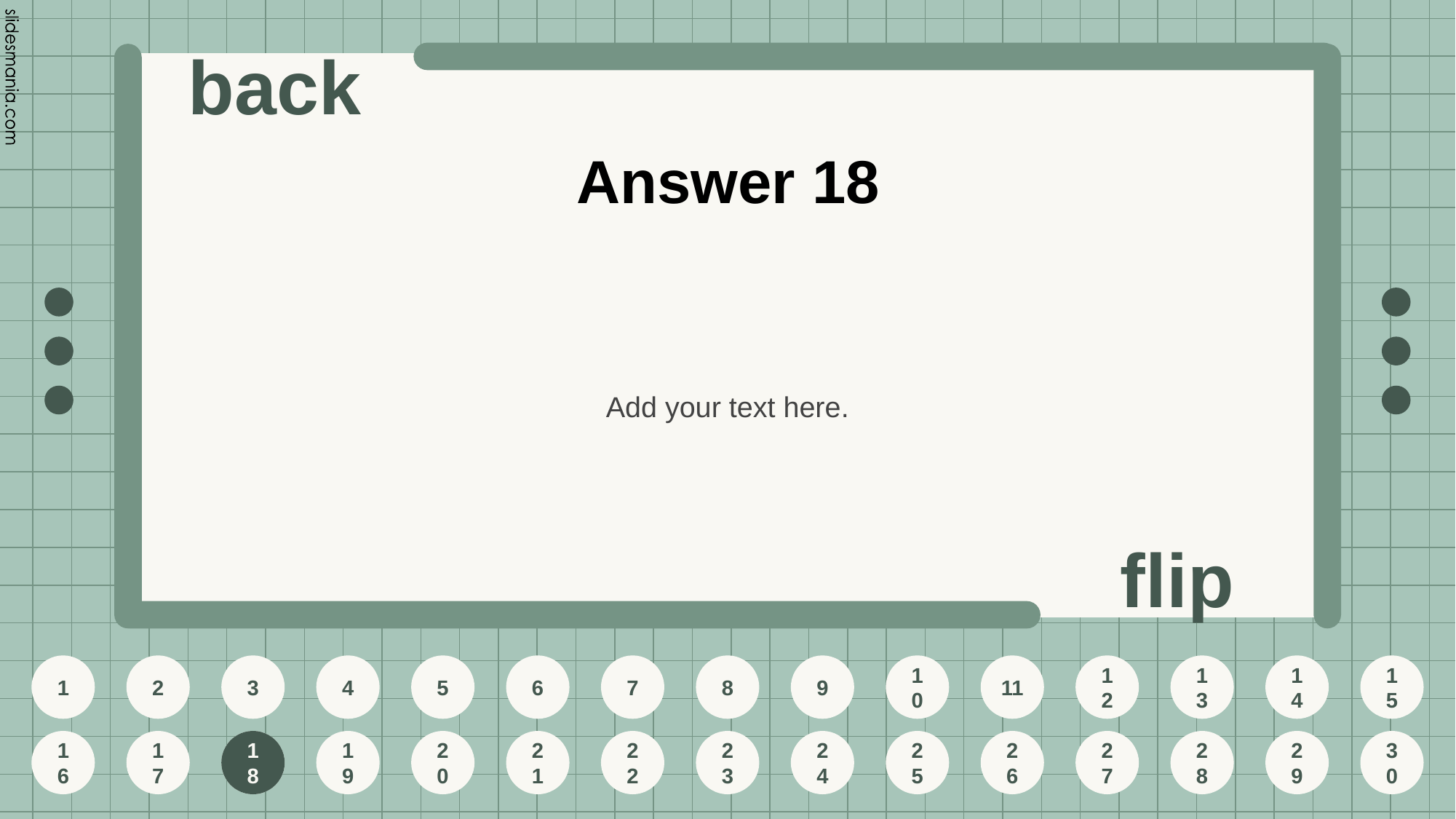

# Answer 18
Add your text here.

18